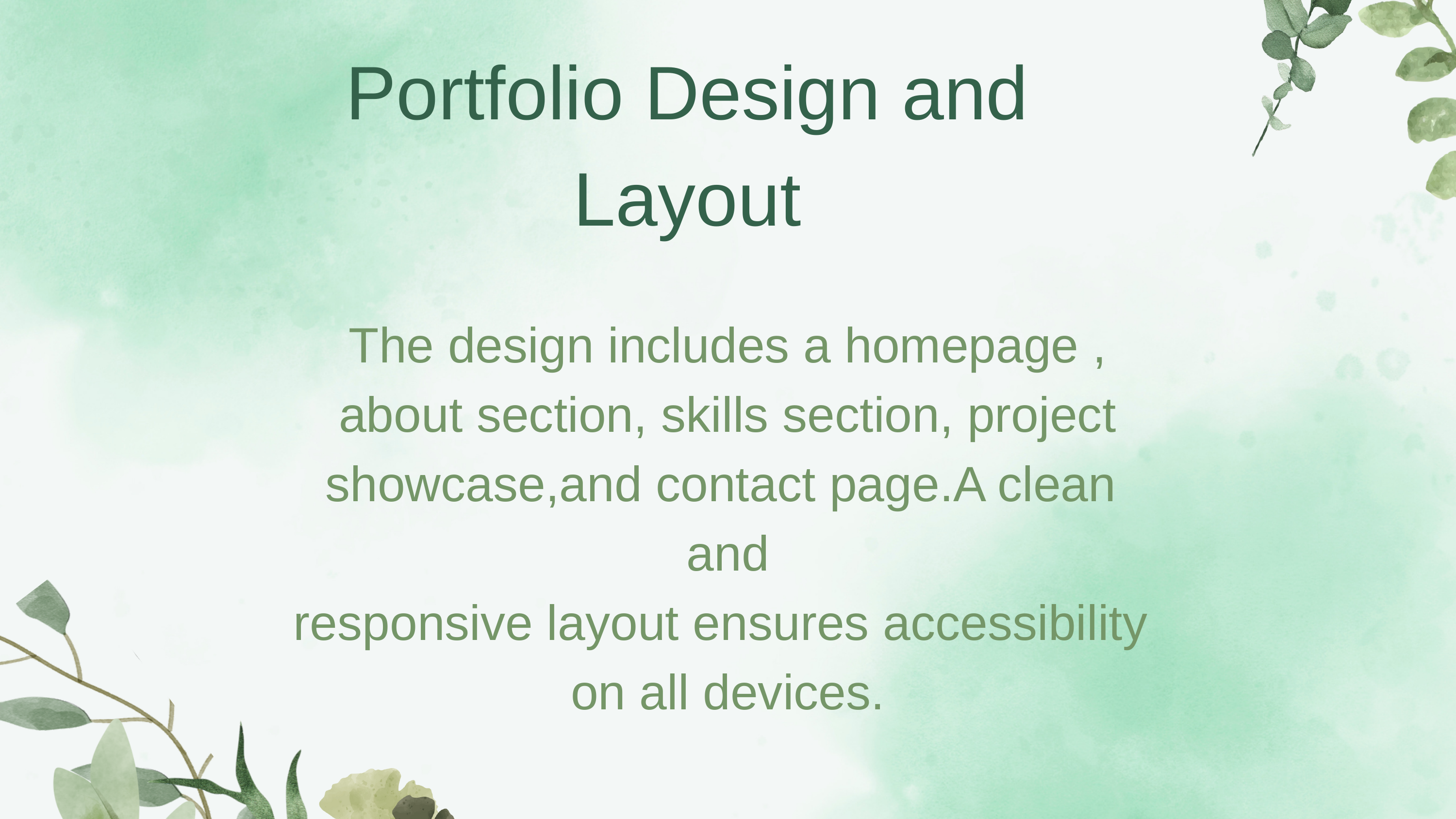

Portfolio Design and
Layout
The design includes a homepage ,
 about section, skills section, project
showcase,and contact page.A clean  and
responsive layout ensures accessibility
on all devices.